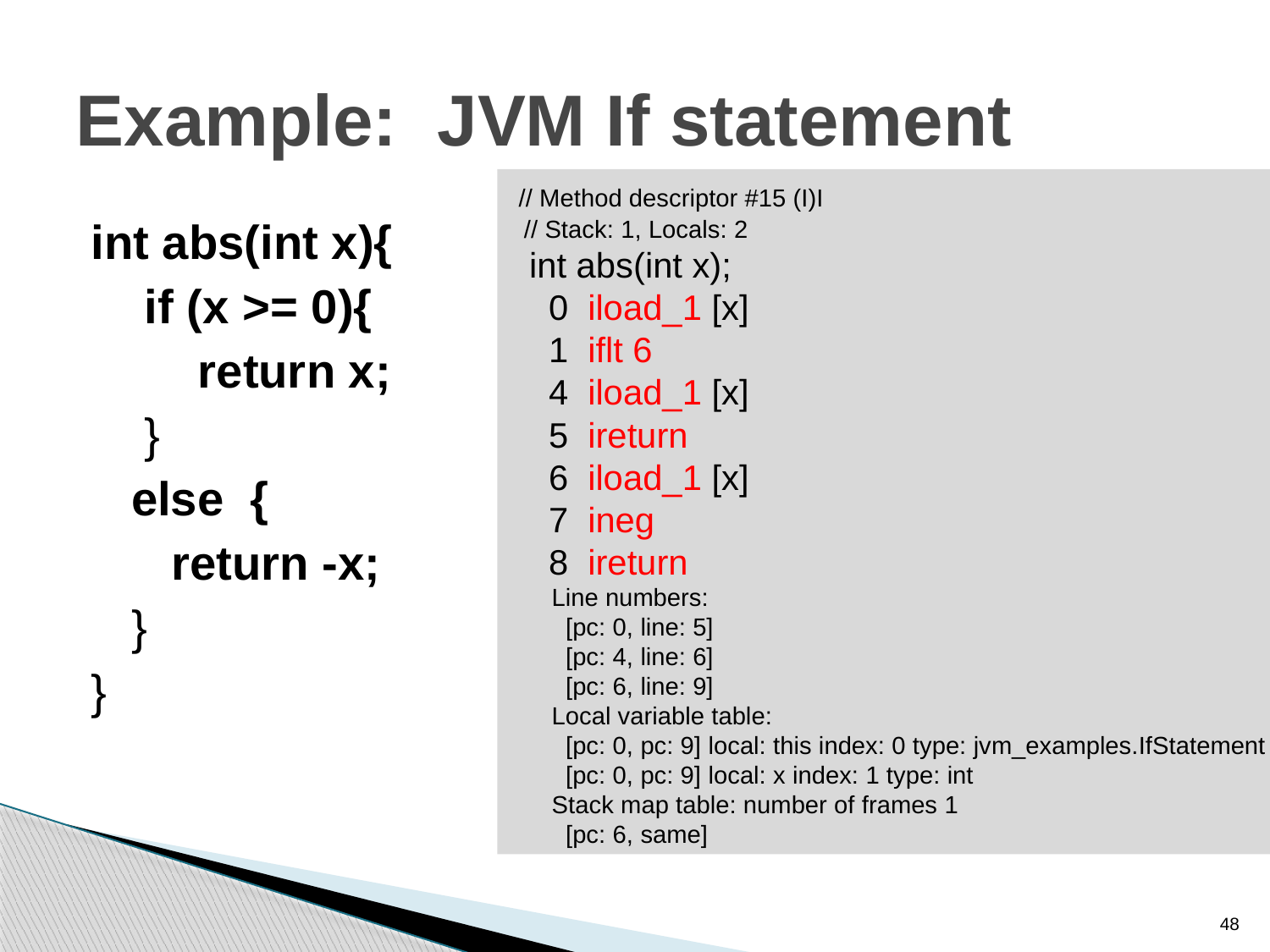

# Example:  JVM If statement
 // Method descriptor #15 (I)I
  // Stack: 1, Locals: 2
  int abs(int x);
    0  iload_1 [x]
    1  iflt 6
    4  iload_1 [x]
    5  ireturn
    6  iload_1 [x]
    7  ineg
    8  ireturn
      Line numbers:
        [pc: 0, line: 5]
        [pc: 4, line: 6]
        [pc: 6, line: 9]
      Local variable table:
        [pc: 0, pc: 9] local: this index: 0 type: jvm_examples.IfStatement
        [pc: 0, pc: 9] local: x index: 1 type: int
      Stack map table: number of frames 1
        [pc: 6, same]
int abs(int x){
    if (x >= 0){
        return x;
    }
   else  {
      return -x;
   }
}

48